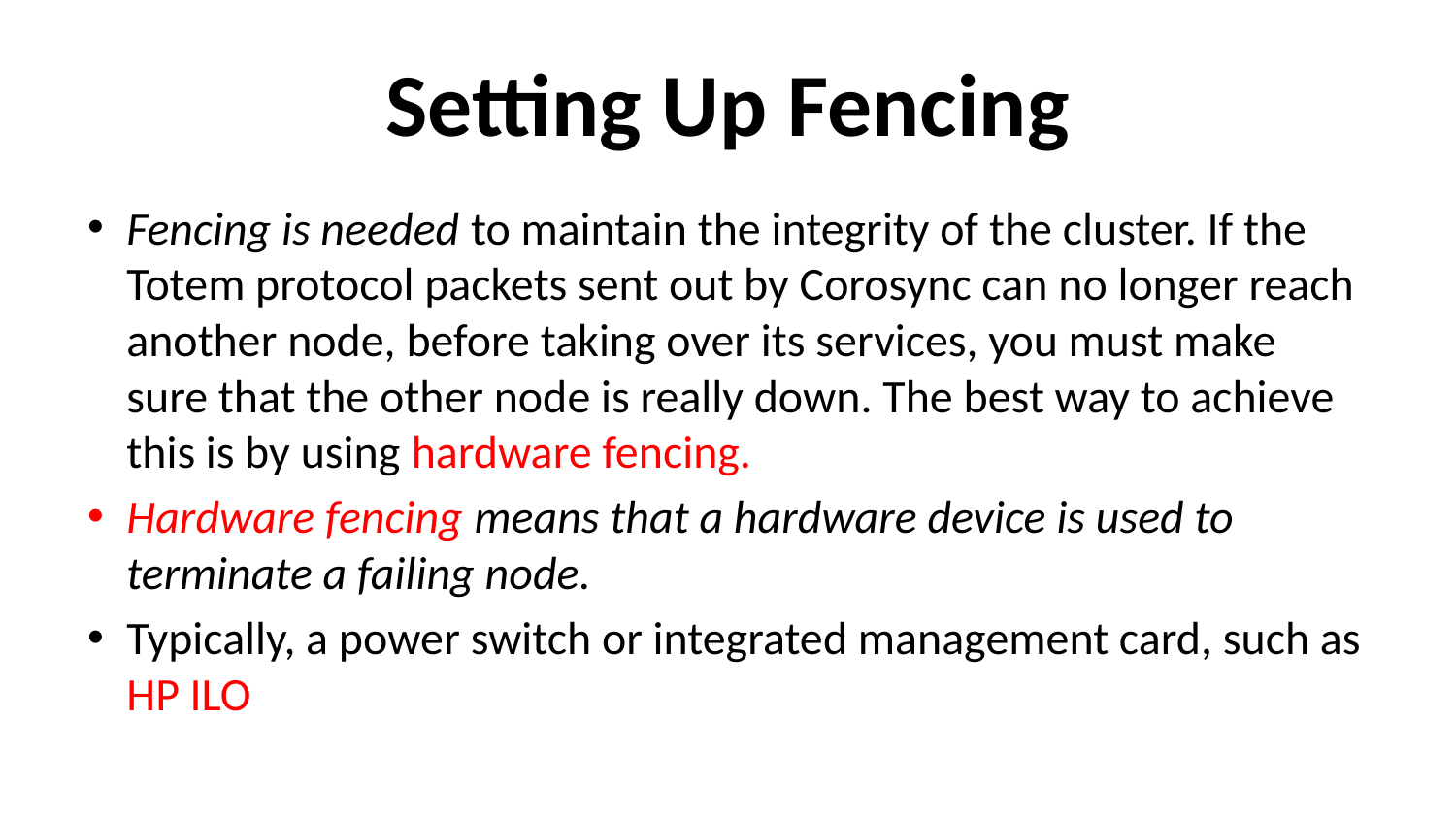

# Setting Up Fencing
Fencing is needed to maintain the integrity of the cluster. If the Totem protocol packets sent out by Corosync can no longer reach another node, before taking over its services, you must make sure that the other node is really down. The best way to achieve this is by using hardware fencing.
Hardware fencing means that a hardware device is used to terminate a failing node.
Typically, a power switch or integrated management card, such as HP ILO